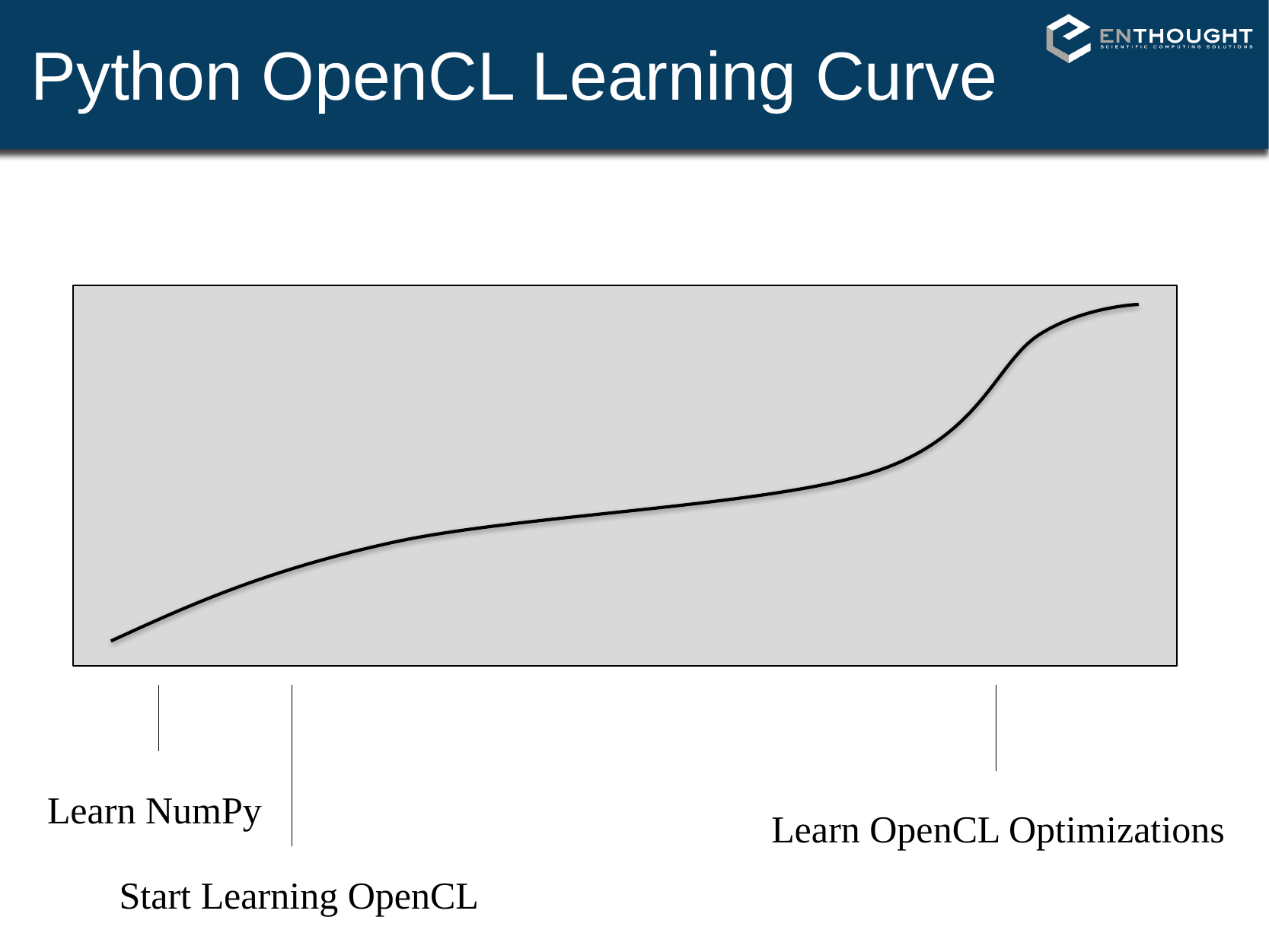

# Python OpenCL Learning Curve

Learn NumPy
Learn OpenCL Optimizations
Start Learning OpenCL